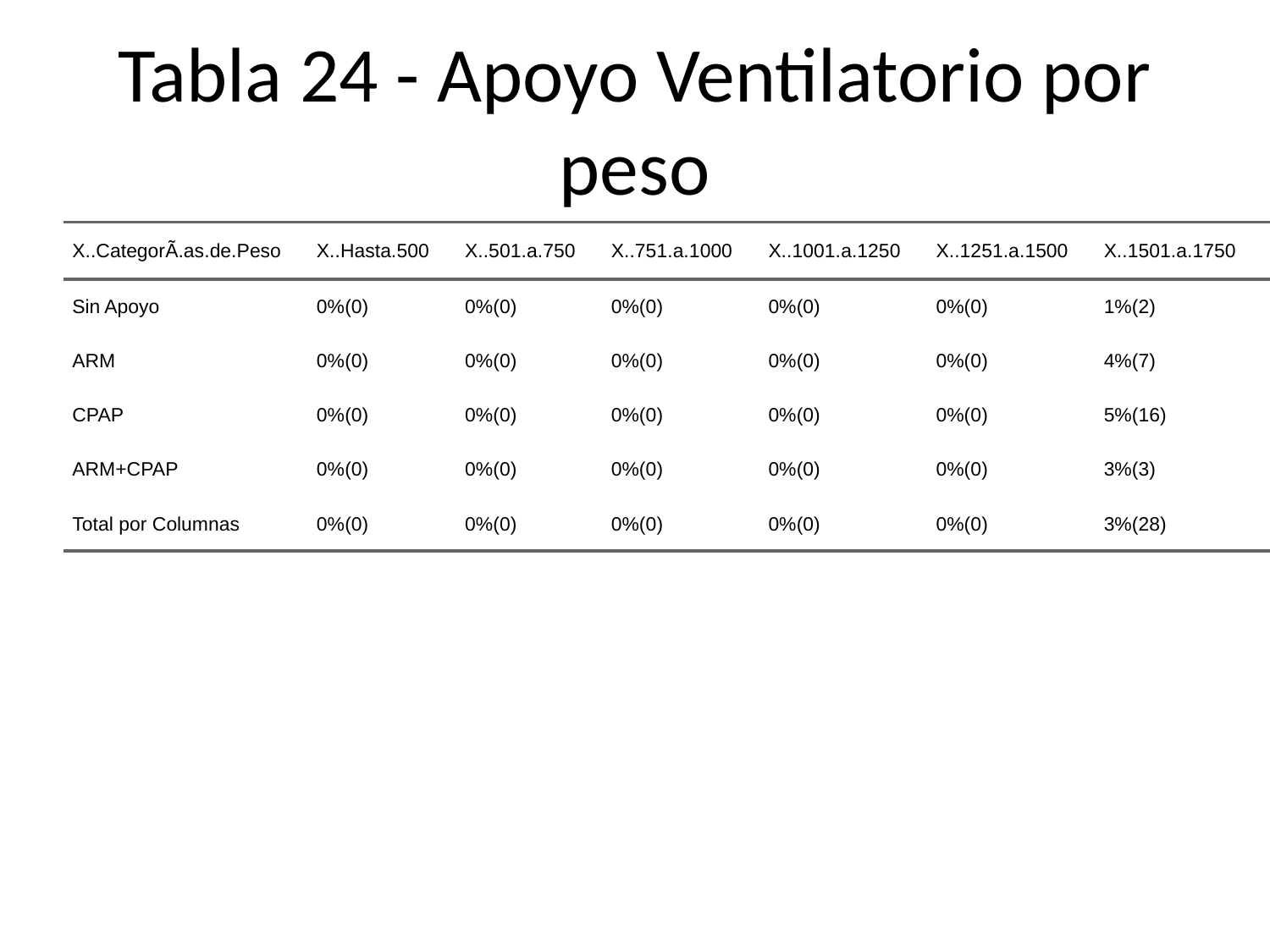

# Tabla 24 - Apoyo Ventilatorio por peso
| X..CategorÃ.as.de.Peso | X..Hasta.500 | X..501.a.750 | X..751.a.1000 | X..1001.a.1250 | X..1251.a.1500 | X..1501.a.1750 | X..1751.a.2000 | X..2001.a.2500 | X..Mayores.a.2500 | X..Total |
| --- | --- | --- | --- | --- | --- | --- | --- | --- | --- | --- |
| Sin Apoyo | 0%(0) | 0%(0) | 0%(0) | 0%(0) | 0%(0) | 1%(2) | 2%(5) | 16%(37) | 81%(193) | 100%(237) |
| ARM | 0%(0) | 0%(0) | 0%(0) | 0%(0) | 0%(0) | 4%(7) | 5%(9) | 16%(32) | 76%(148) | 100%(196) |
| CPAP | 0%(0) | 0%(0) | 0%(0) | 0%(0) | 0%(0) | 5%(16) | 7%(20) | 29%(88) | 59%(177) | 100%(301) |
| ARM+CPAP | 0%(0) | 0%(0) | 0%(0) | 0%(0) | 0%(0) | 3%(3) | 6%(7) | 24%(29) | 68%(81) | 100%(120) |
| Total por Columnas | 0%(0) | 0%(0) | 0%(0) | 0%(0) | 0%(0) | 3%(28) | 5%(41) | 22%(186) | 70%(599) | 100%(854) |